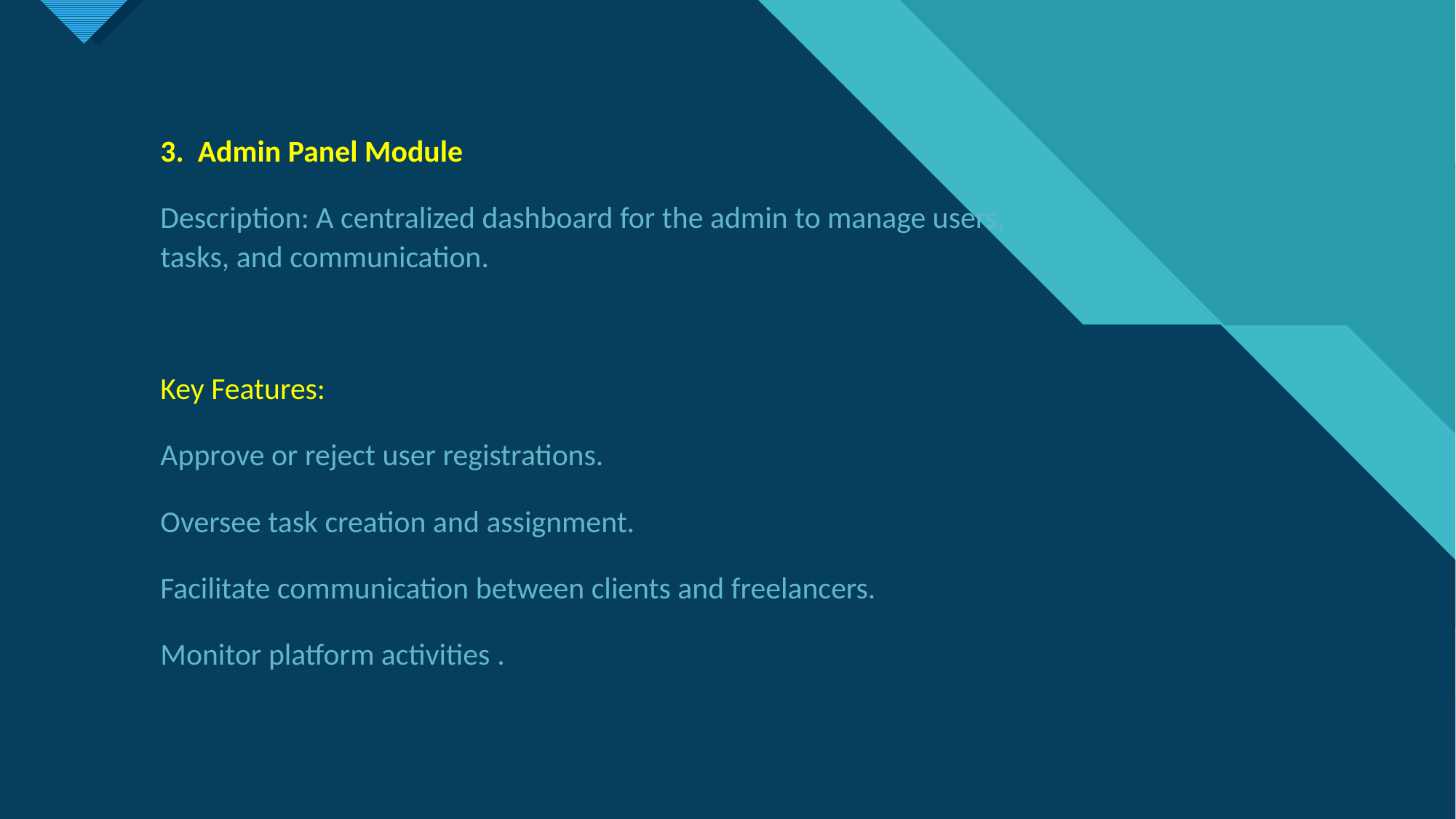

3.  Admin Panel Module
Description: A centralized dashboard for the admin to manage users, tasks, and communication.

Key Features:
Approve or reject user registrations.
Oversee task creation and assignment.
Facilitate communication between clients and freelancers.
Monitor platform activities .

9